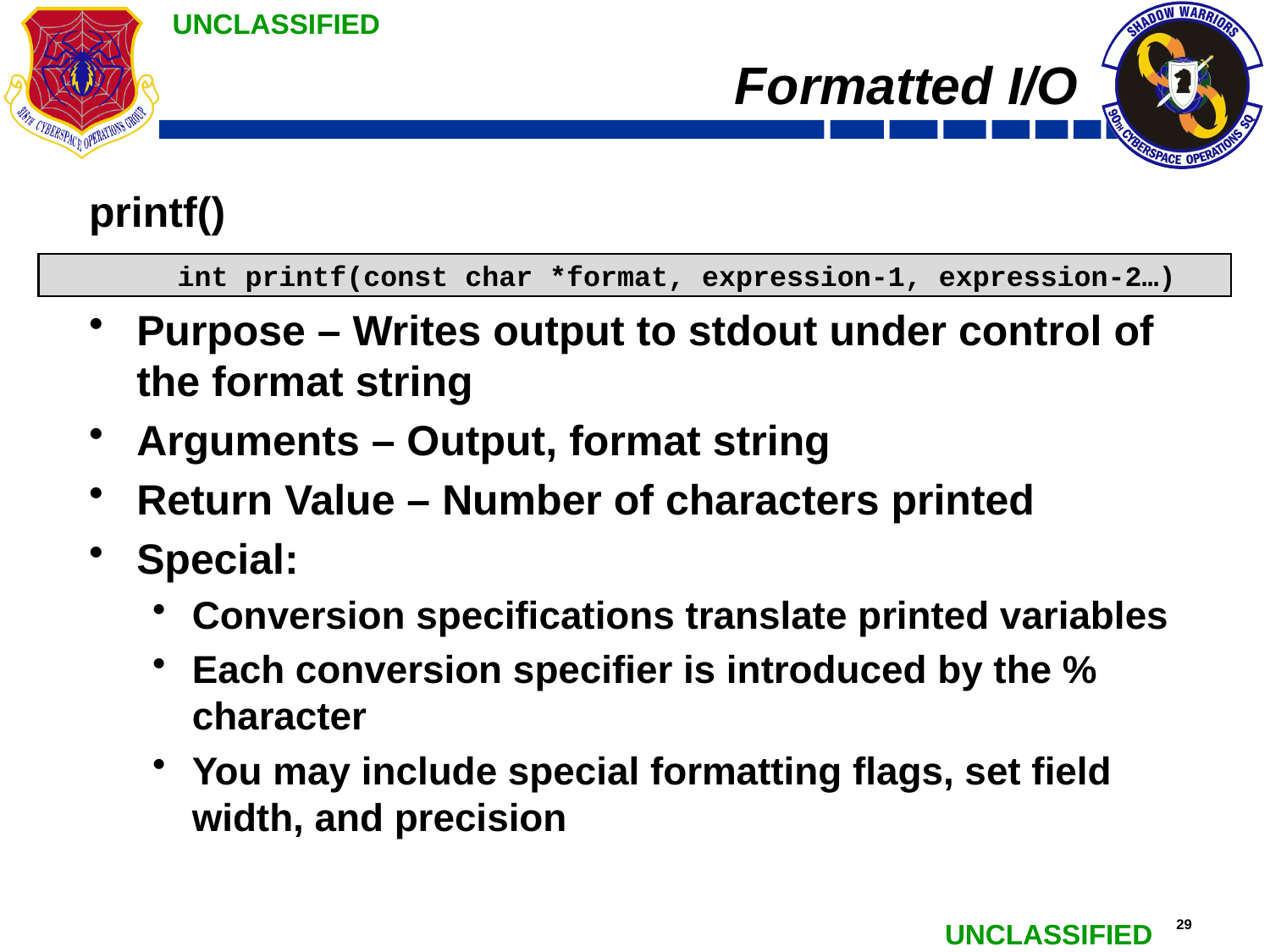

# Formatted I/O
printf()

Purpose – Writes output to stdout under control of the format string
Arguments – Output, format string
Return Value – Number of characters printed
Special:
Conversion specifications translate printed variables
Each conversion specifier is introduced by the % character
You may include special formatting flags, set field width, and precision
	int printf(const char *format, expression-1, expression-2…)